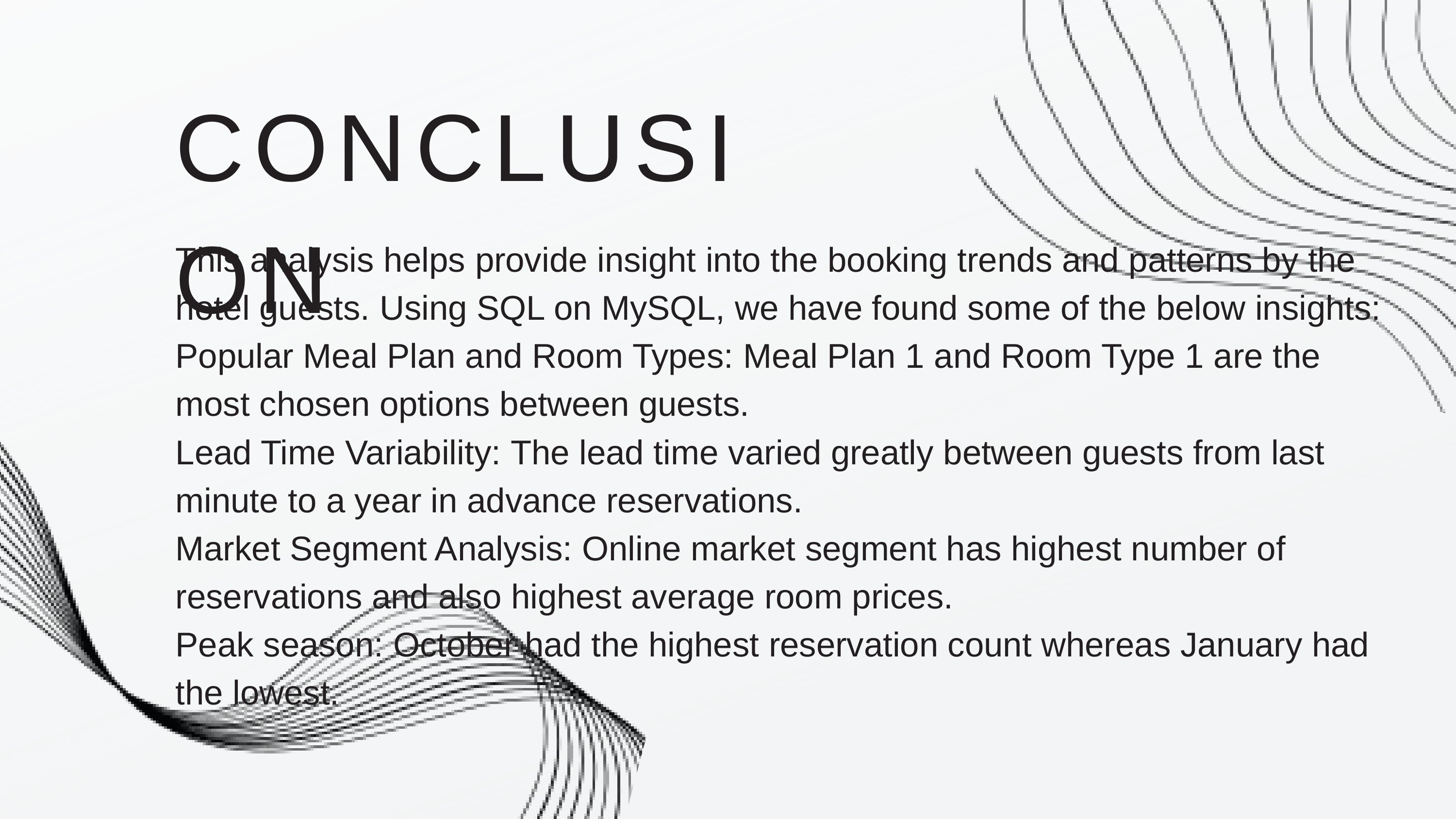

CONCLUSION
This analysis helps provide insight into the booking trends and patterns by the hotel guests. Using SQL on MySQL, we have found some of the below insights:
Popular Meal Plan and Room Types: Meal Plan 1 and Room Type 1 are the most chosen options between guests.
Lead Time Variability: The lead time varied greatly between guests from last minute to a year in advance reservations.
Market Segment Analysis: Online market segment has highest number of reservations and also highest average room prices.
Peak season: October had the highest reservation count whereas January had the lowest.